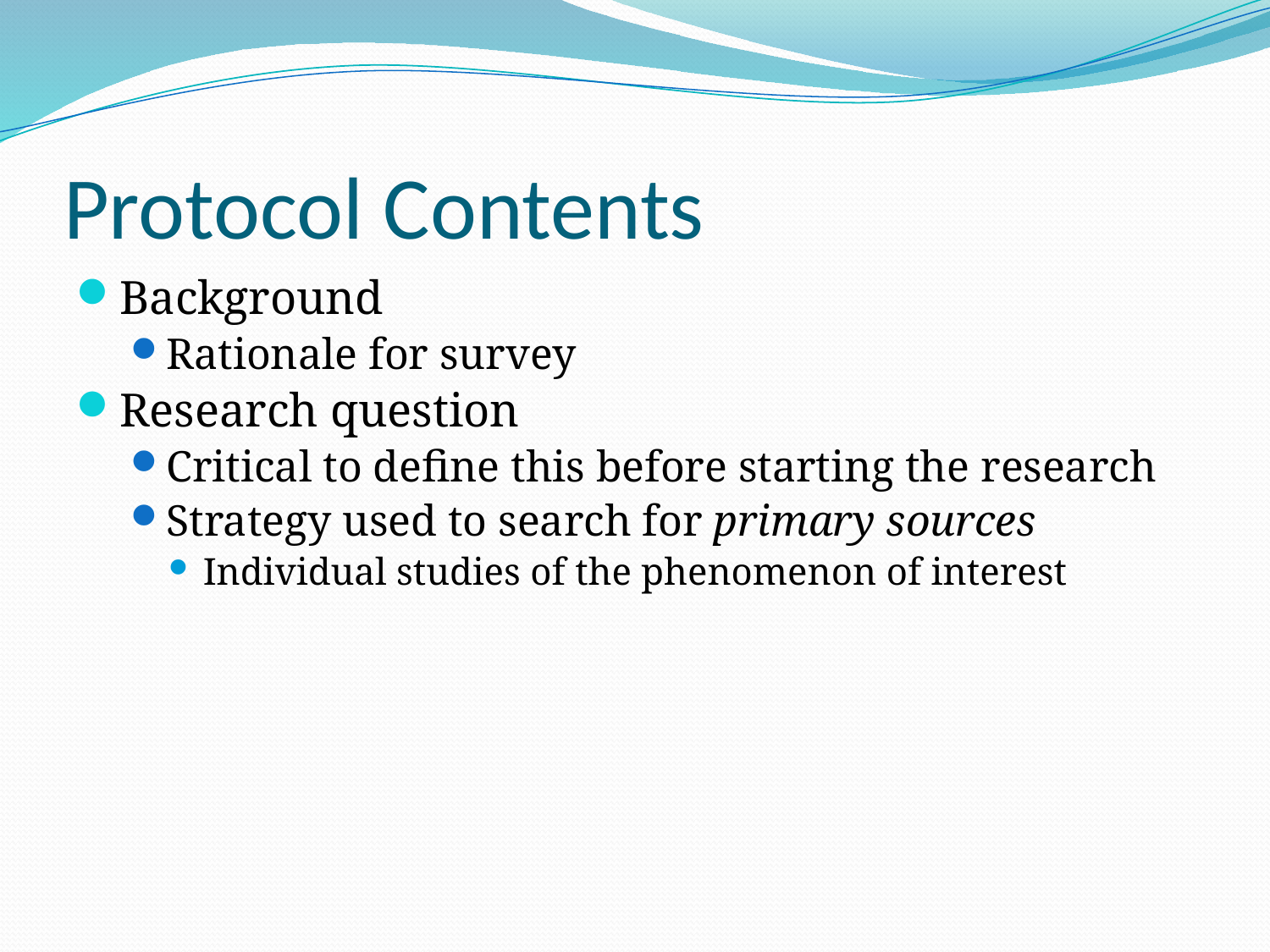

# Protocol Contents
Background
Rationale for survey
Research question
Critical to define this before starting the research
Strategy used to search for primary sources
Individual studies of the phenomenon of interest